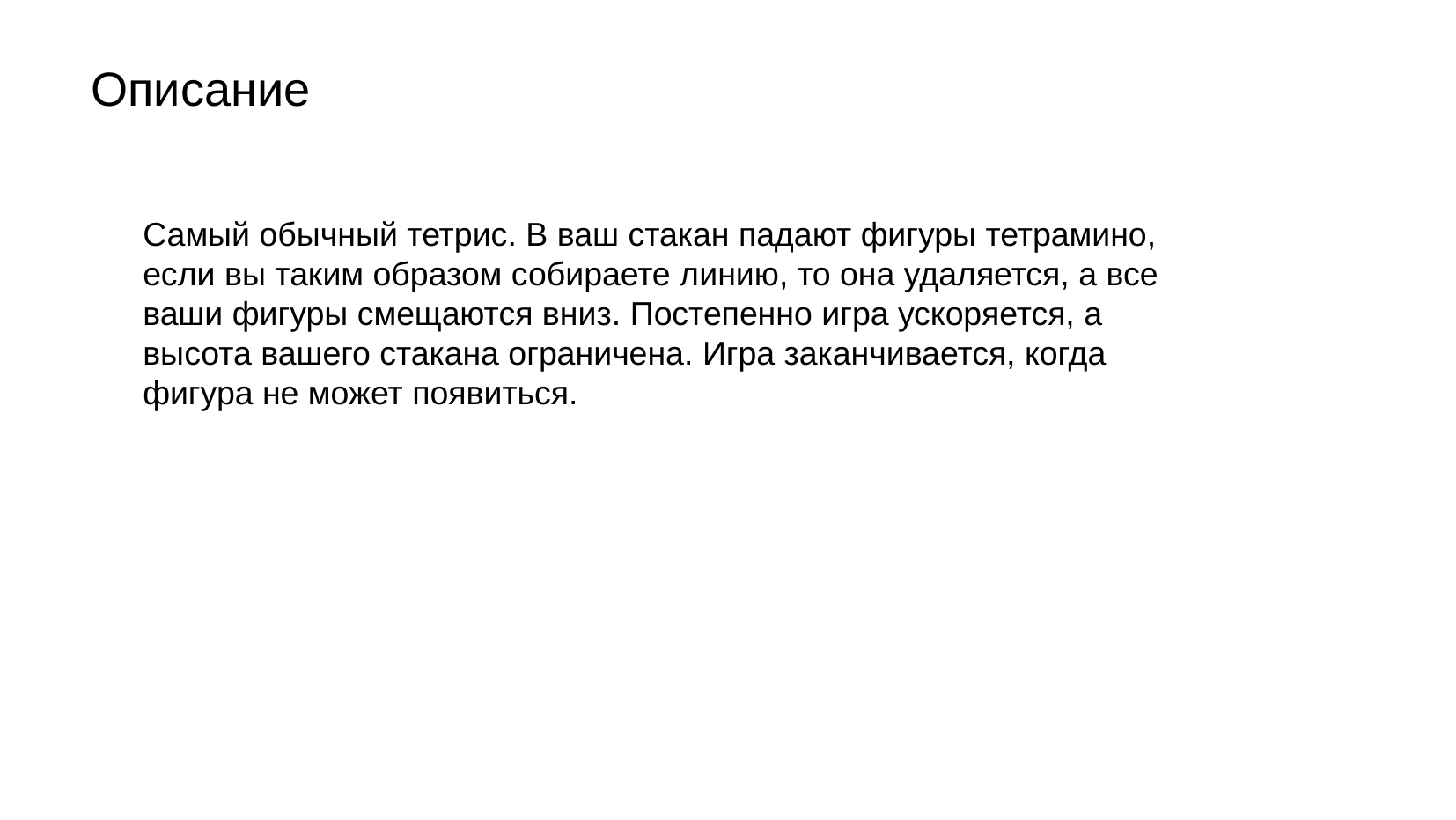

Описание
Самый обычный тетрис. В ваш стакан падают фигуры тетрамино, если вы таким образом собираете линию, то она удаляется, а все ваши фигуры смещаются вниз. Постепенно игра ускоряется, а высота вашего стакана ограничена. Игра заканчивается, когда фигура не может появиться.